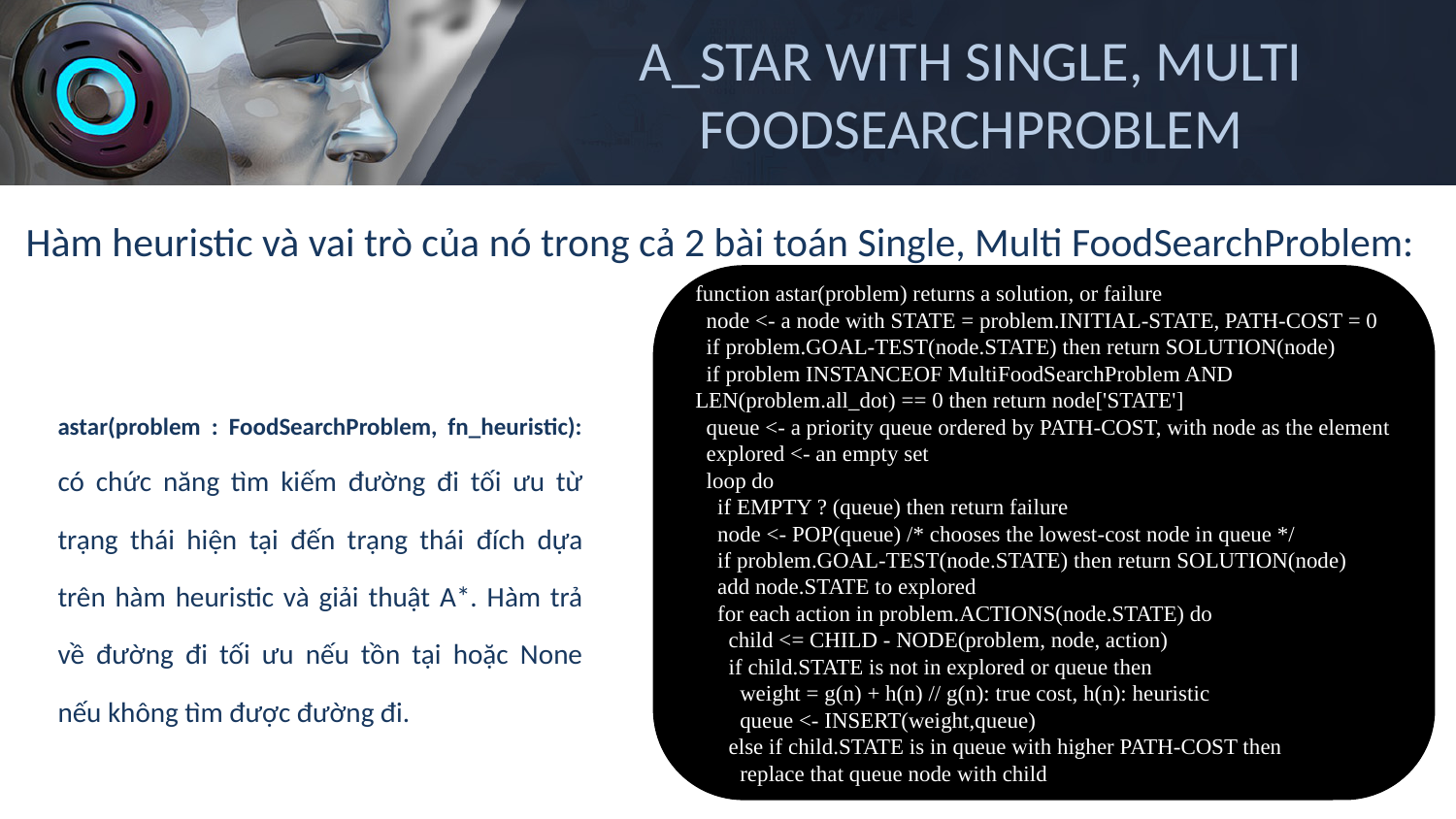

A_STAR WITH SINGLE, MULTI FOODSEARCHPROBLEM
Hàm heuristic và vai trò của nó trong cả 2 bài toán Single, Multi FoodSearchProblem:
function astar(problem) returns a solution, or failure
  node <- a node with STATE = problem.INITIAL-STATE, PATH-COST = 0
  if problem.GOAL-TEST(node.STATE) then return SOLUTION(node)
  if problem INSTANCEOF MultiFoodSearchProblem AND LEN(problem.all_dot) == 0 then return node['STATE']
  queue <- a priority queue ordered by PATH-COST, with node as the element
  explored <- an empty set
  loop do
    if EMPTY ? (queue) then return failure
    node <- POP(queue) /* chooses the lowest-cost node in queue */
    if problem.GOAL-TEST(node.STATE) then return SOLUTION(node)
    add node.STATE to explored
    for each action in problem.ACTIONS(node.STATE) do
      child <= CHILD - NODE(problem, node, action)
      if child.STATE is not in explored or queue then
        weight = g(n) + h(n) // g(n): true cost, h(n): heuristic
        queue <- INSERT(weight,queue)
      else if child.STATE is in queue with higher PATH-COST then
        replace that queue node with child
astar(problem : FoodSearchProblem, fn_heuristic): có chức năng tìm kiếm đường đi tối ưu từ trạng thái hiện tại đến trạng thái đích dựa trên hàm heuristic và giải thuật A*. Hàm trả về đường đi tối ưu nếu tồn tại hoặc None nếu không tìm được đường đi.